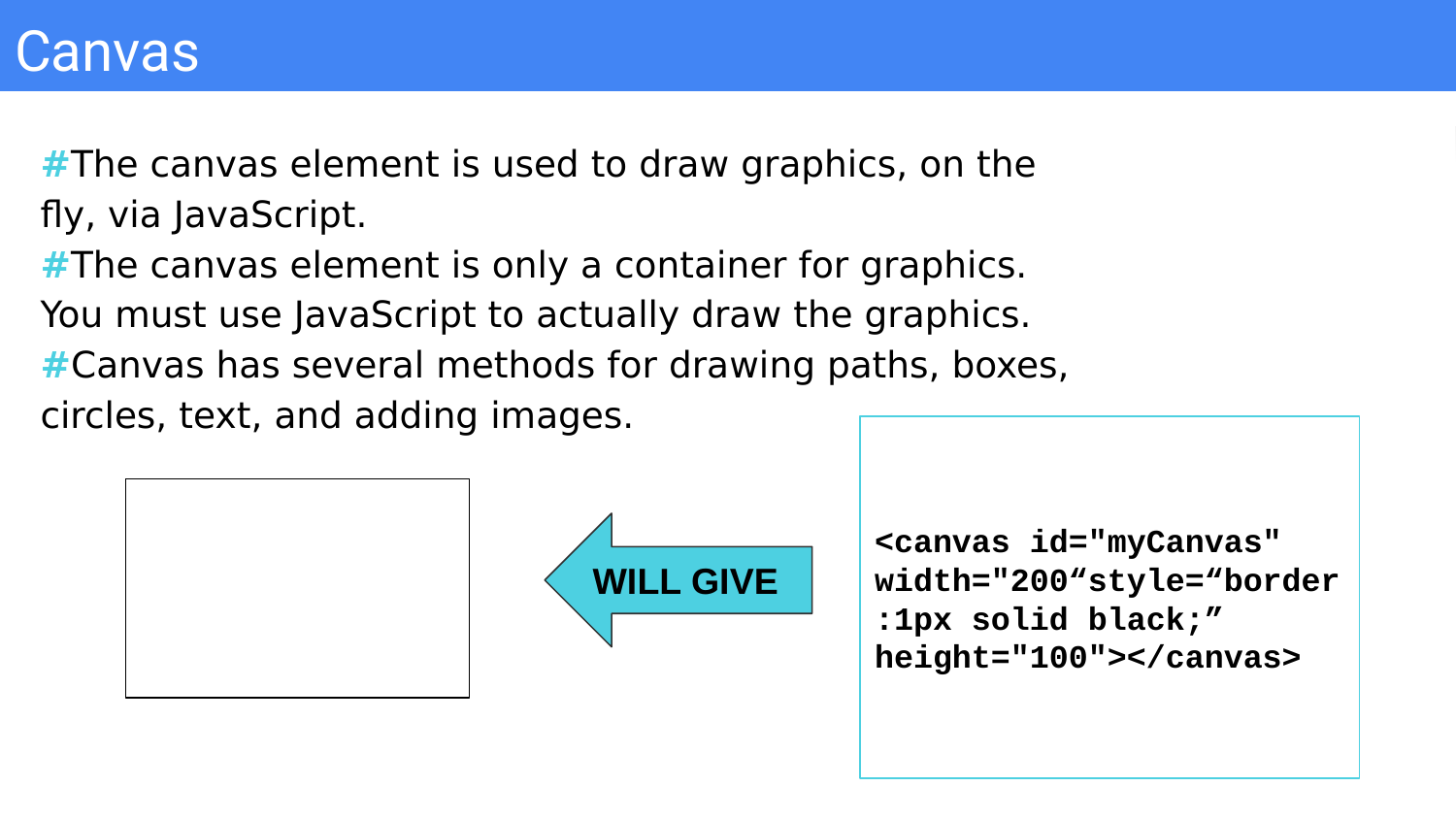

Canvas
#The canvas element is used to draw graphics, on the fly, via JavaScript.
#The canvas element is only a container for graphics. You must use JavaScript to actually draw the graphics.
#Canvas has several methods for drawing paths, boxes, circles, text, and adding images.

<canvas id="myCanvas" width="200“style=“border:1px solid black;” height="100"></canvas>

WILL GIVE